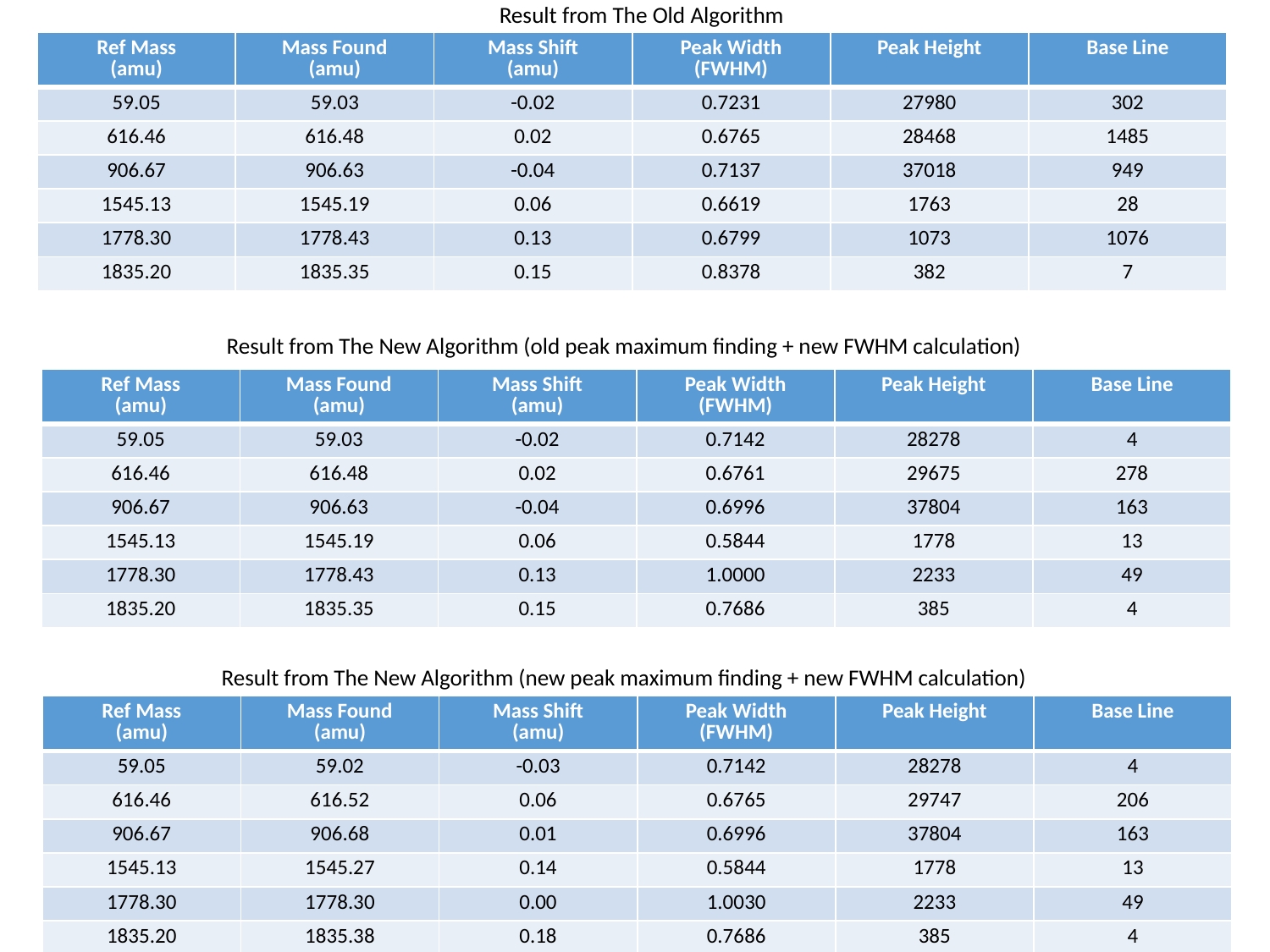

Result from The Old Algorithm
| Ref Mass (amu) | Mass Found (amu) | Mass Shift (amu) | Peak Width (FWHM) | Peak Height | Base Line |
| --- | --- | --- | --- | --- | --- |
| 59.05 | 59.03 | -0.02 | 0.7231 | 27980 | 302 |
| 616.46 | 616.48 | 0.02 | 0.6765 | 28468 | 1485 |
| 906.67 | 906.63 | -0.04 | 0.7137 | 37018 | 949 |
| 1545.13 | 1545.19 | 0.06 | 0.6619 | 1763 | 28 |
| 1778.30 | 1778.43 | 0.13 | 0.6799 | 1073 | 1076 |
| 1835.20 | 1835.35 | 0.15 | 0.8378 | 382 | 7 |
Result from The New Algorithm (old peak maximum finding + new FWHM calculation)
| Ref Mass (amu) | Mass Found (amu) | Mass Shift (amu) | Peak Width (FWHM) | Peak Height | Base Line |
| --- | --- | --- | --- | --- | --- |
| 59.05 | 59.03 | -0.02 | 0.7142 | 28278 | 4 |
| 616.46 | 616.48 | 0.02 | 0.6761 | 29675 | 278 |
| 906.67 | 906.63 | -0.04 | 0.6996 | 37804 | 163 |
| 1545.13 | 1545.19 | 0.06 | 0.5844 | 1778 | 13 |
| 1778.30 | 1778.43 | 0.13 | 1.0000 | 2233 | 49 |
| 1835.20 | 1835.35 | 0.15 | 0.7686 | 385 | 4 |
Result from The New Algorithm (new peak maximum finding + new FWHM calculation)
| Ref Mass (amu) | Mass Found (amu) | Mass Shift (amu) | Peak Width (FWHM) | Peak Height | Base Line |
| --- | --- | --- | --- | --- | --- |
| 59.05 | 59.02 | -0.03 | 0.7142 | 28278 | 4 |
| 616.46 | 616.52 | 0.06 | 0.6765 | 29747 | 206 |
| 906.67 | 906.68 | 0.01 | 0.6996 | 37804 | 163 |
| 1545.13 | 1545.27 | 0.14 | 0.5844 | 1778 | 13 |
| 1778.30 | 1778.30 | 0.00 | 1.0030 | 2233 | 49 |
| 1835.20 | 1835.38 | 0.18 | 0.7686 | 385 | 4 |